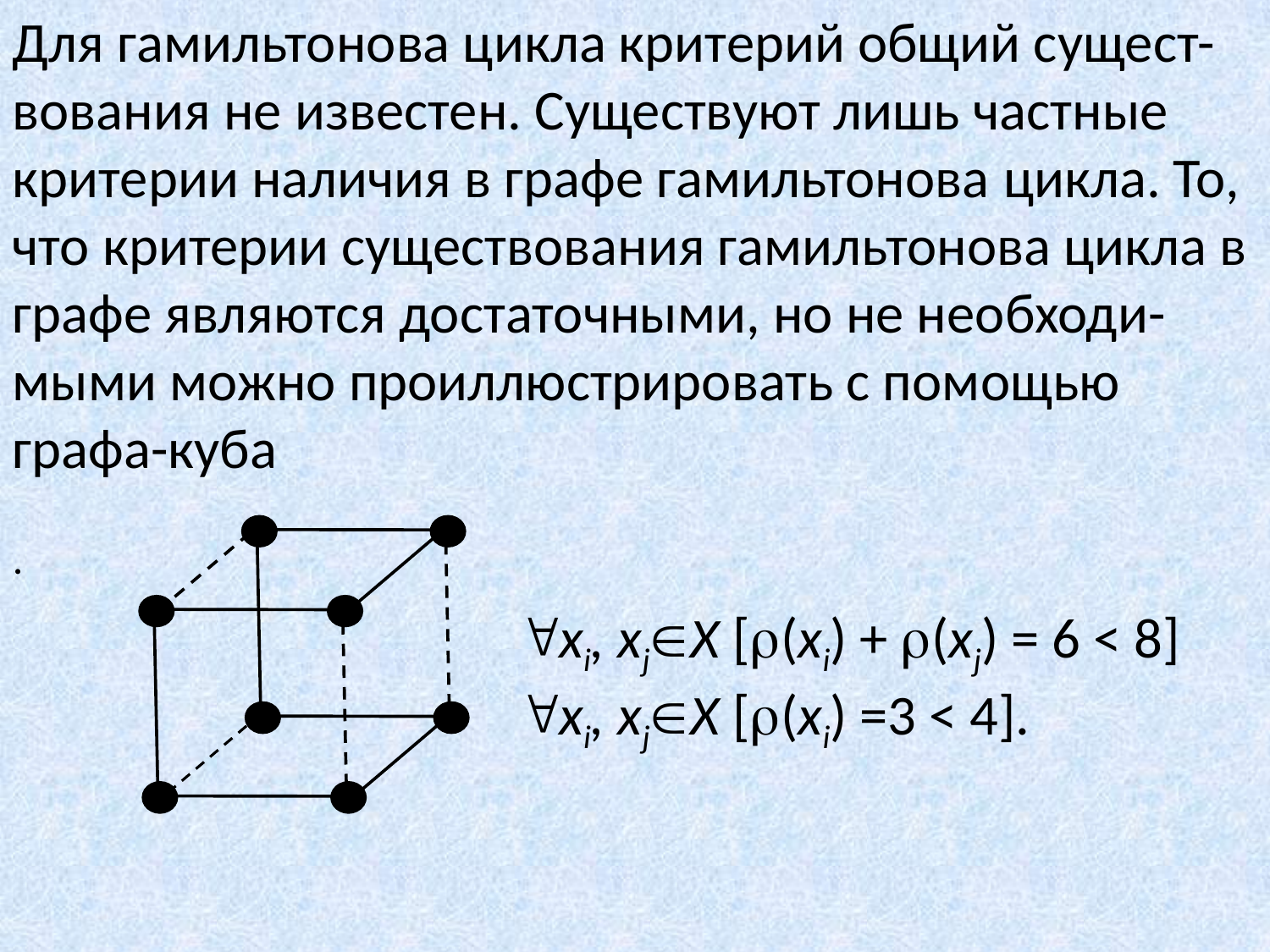

Для гамильтонова цикла критерий общий сущест-вования не известен. Существуют лишь частные критерии наличия в графе гамильтонова цикла. То, что критерии существования гамильтонова цикла в графе являются достаточными, но не необходи-мыми можно проиллюстрировать с помощью графа-куба

.
∀xi, xj∈X [ρ(xi) + ρ(xj) = 6 < 8]
∀xi, xj∈X [ρ(xi) =3 < 4].